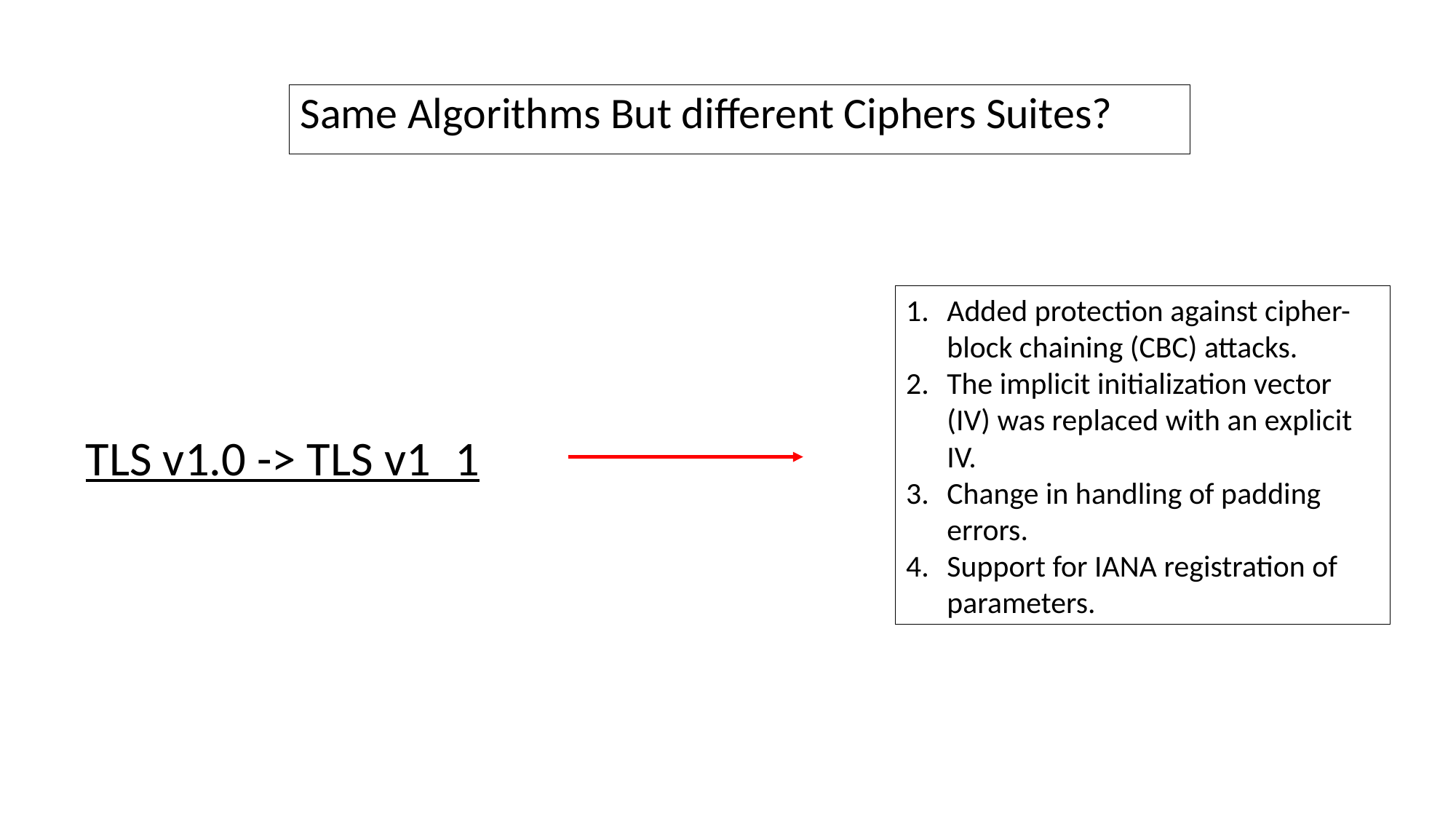

Same Algorithms But different Ciphers Suites?
Added protection against cipher-block chaining (CBC) attacks.
The implicit initialization vector (IV) was replaced with an explicit IV.
Change in handling of padding errors.
Support for IANA registration of parameters.
TLS v1.0 -> TLS v1_1